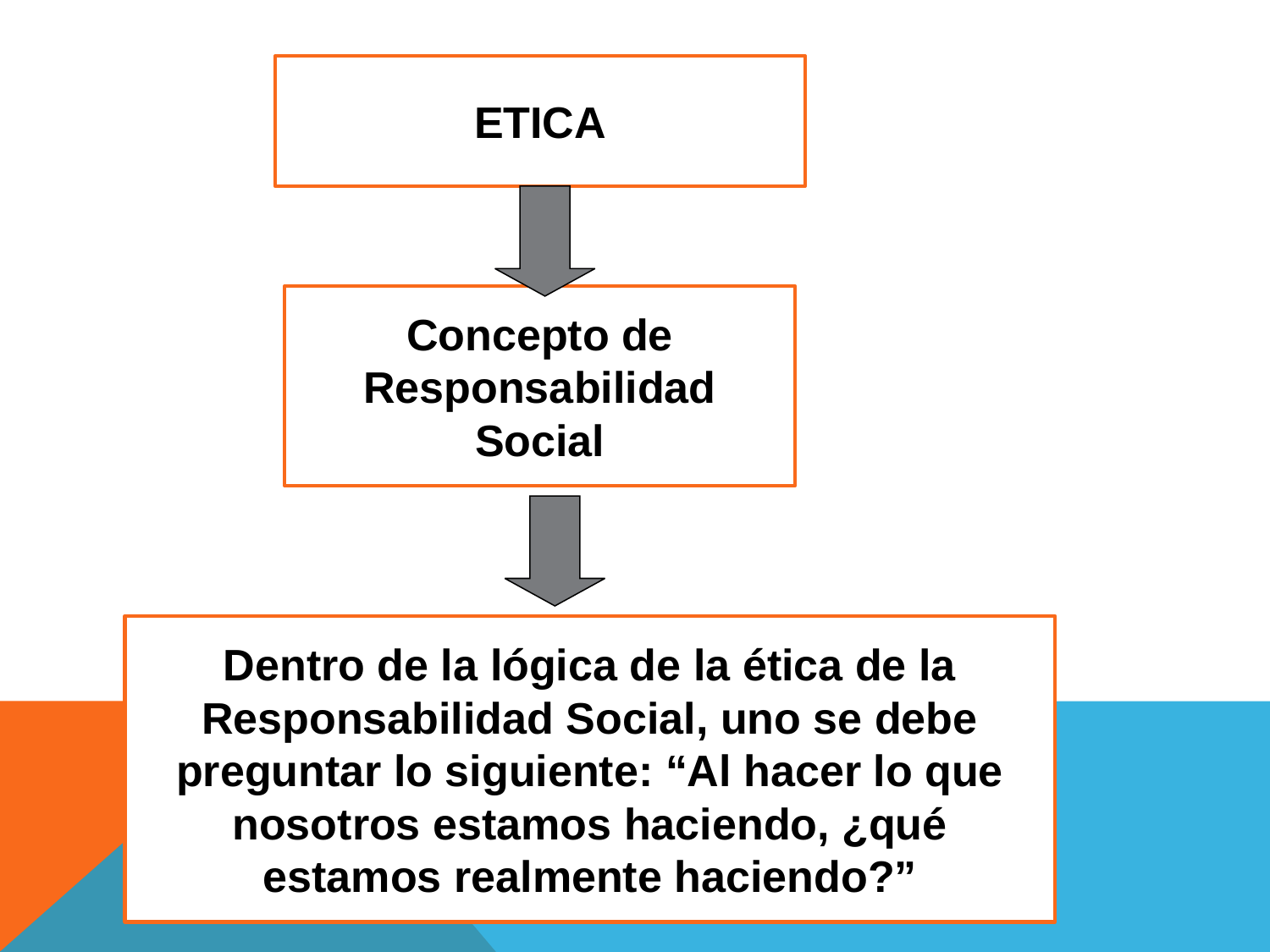

ETICA

Concepto de Responsabilidad Social

Dentro de la lógica de la ética de la Responsabilidad Social, uno se debe preguntar lo siguiente: “Al hacer lo que nosotros estamos haciendo, ¿qué estamos realmente haciendo?”